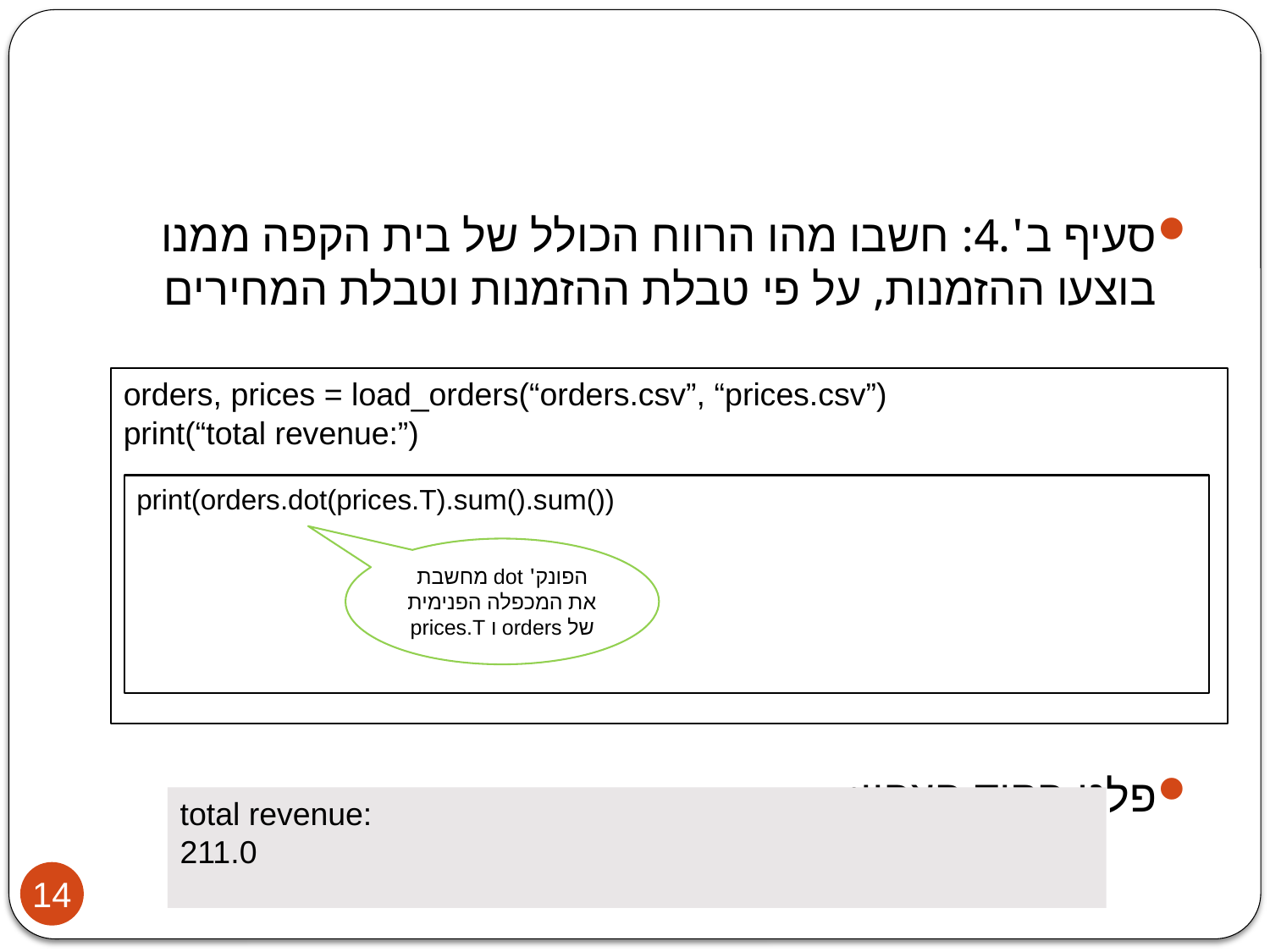

#
סעיף ב'.4: חשבו מהו הרווח הכולל של בית הקפה ממנו בוצעו ההזמנות, על פי טבלת ההזמנות וטבלת המחירים

פלט הקוד הצפוי:

orders, prices = load_orders(“orders.csv”, “prices.csv”)
print(“total revenue:”)

print(orders.dot(prices.T).sum().sum())
הפונק' dot מחשבת את המכפלה הפנימית של orders ו prices.T
total revenue:
211.0

14